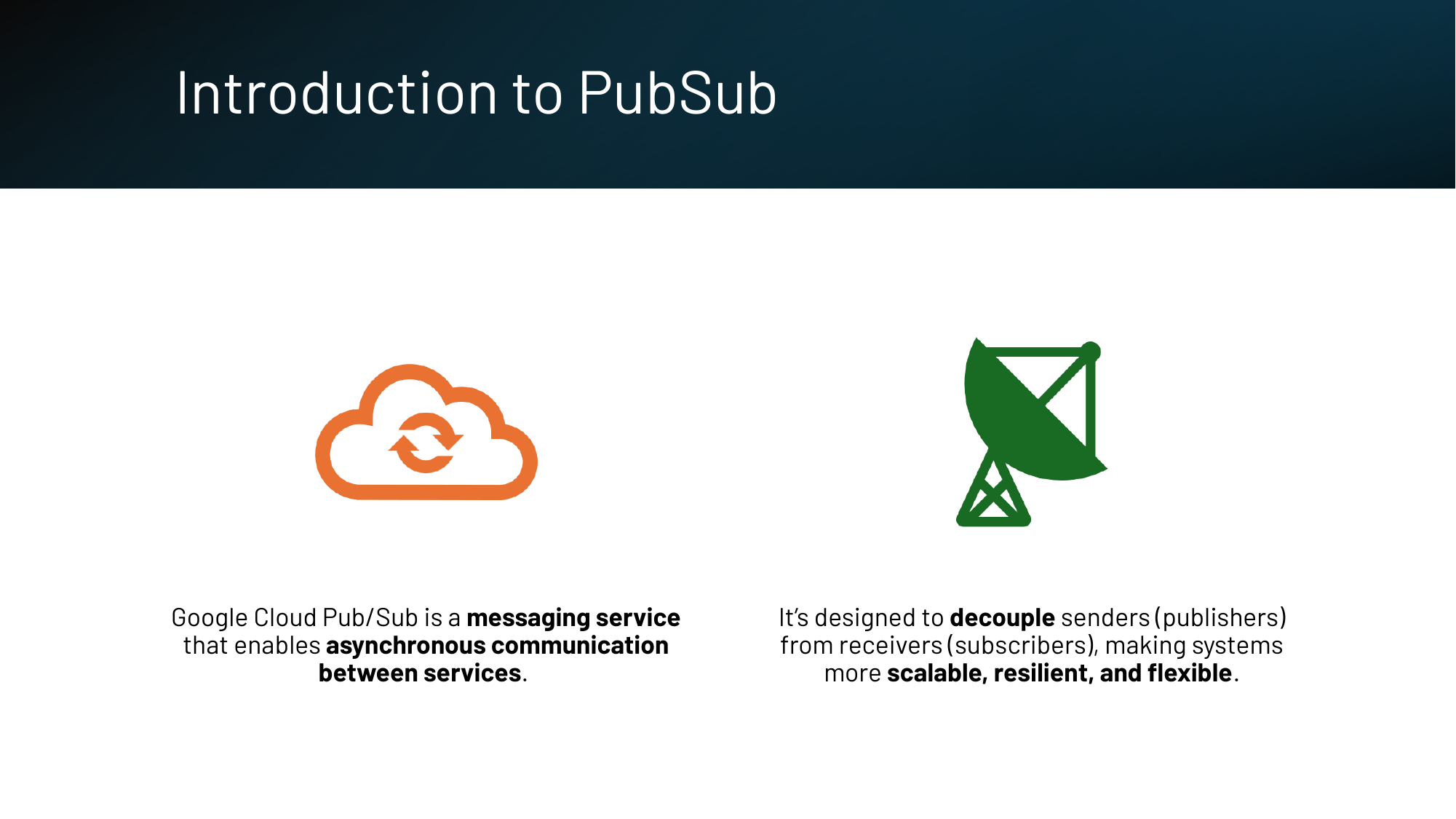

# Introduction to PubSub
Google Cloud Pub/Sub is a messaging service that enables asynchronous communication between services.
It’s designed to decouple senders (publishers) from receivers (subscribers), making systems more scalable, resilient, and flexible.